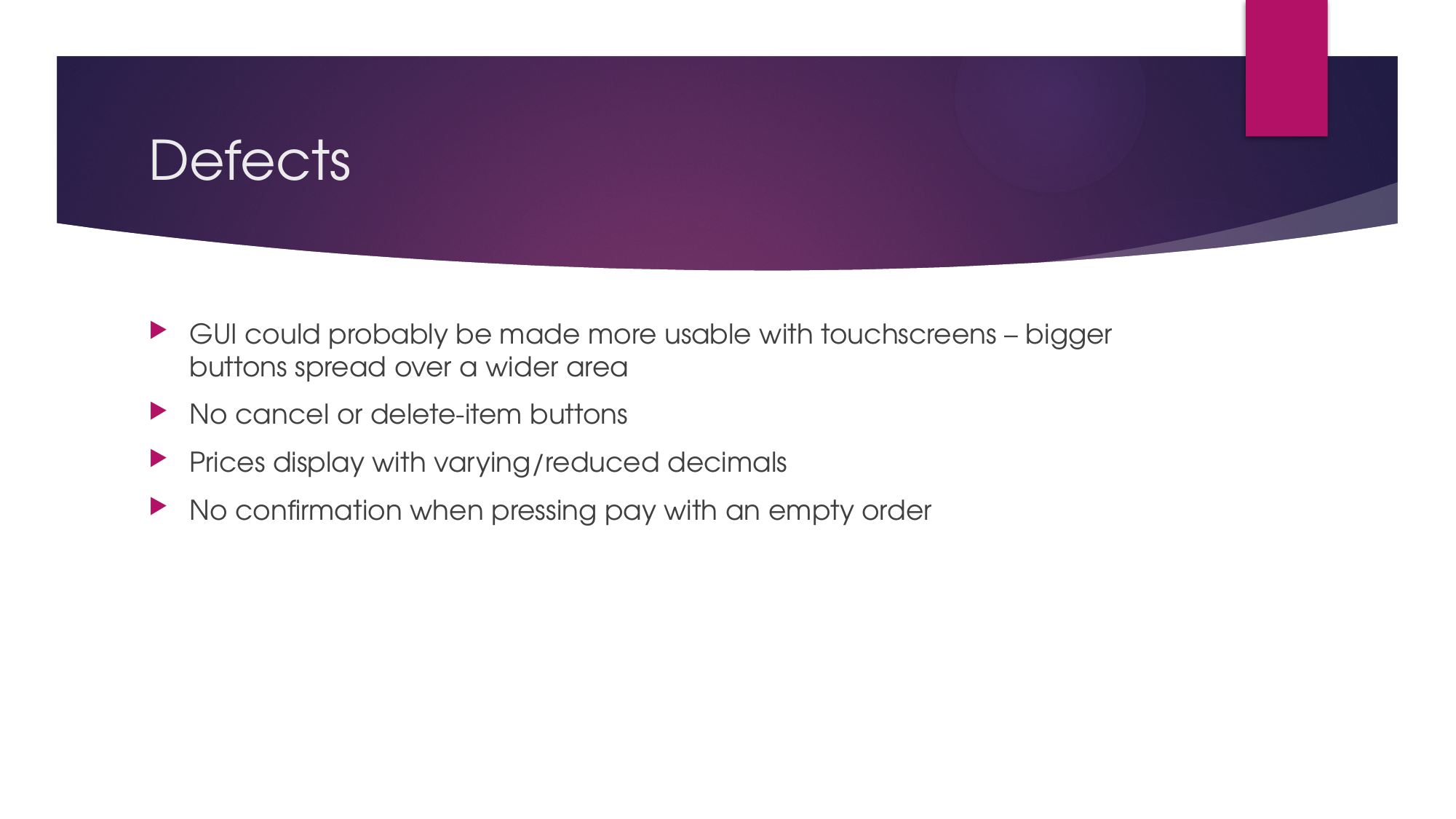

# Defects
GUI could probably be made more usable with touchscreens – bigger buttons spread over a wider area
No cancel or delete-item buttons
Prices display with varying/reduced decimals
No confirmation when pressing pay with an empty order